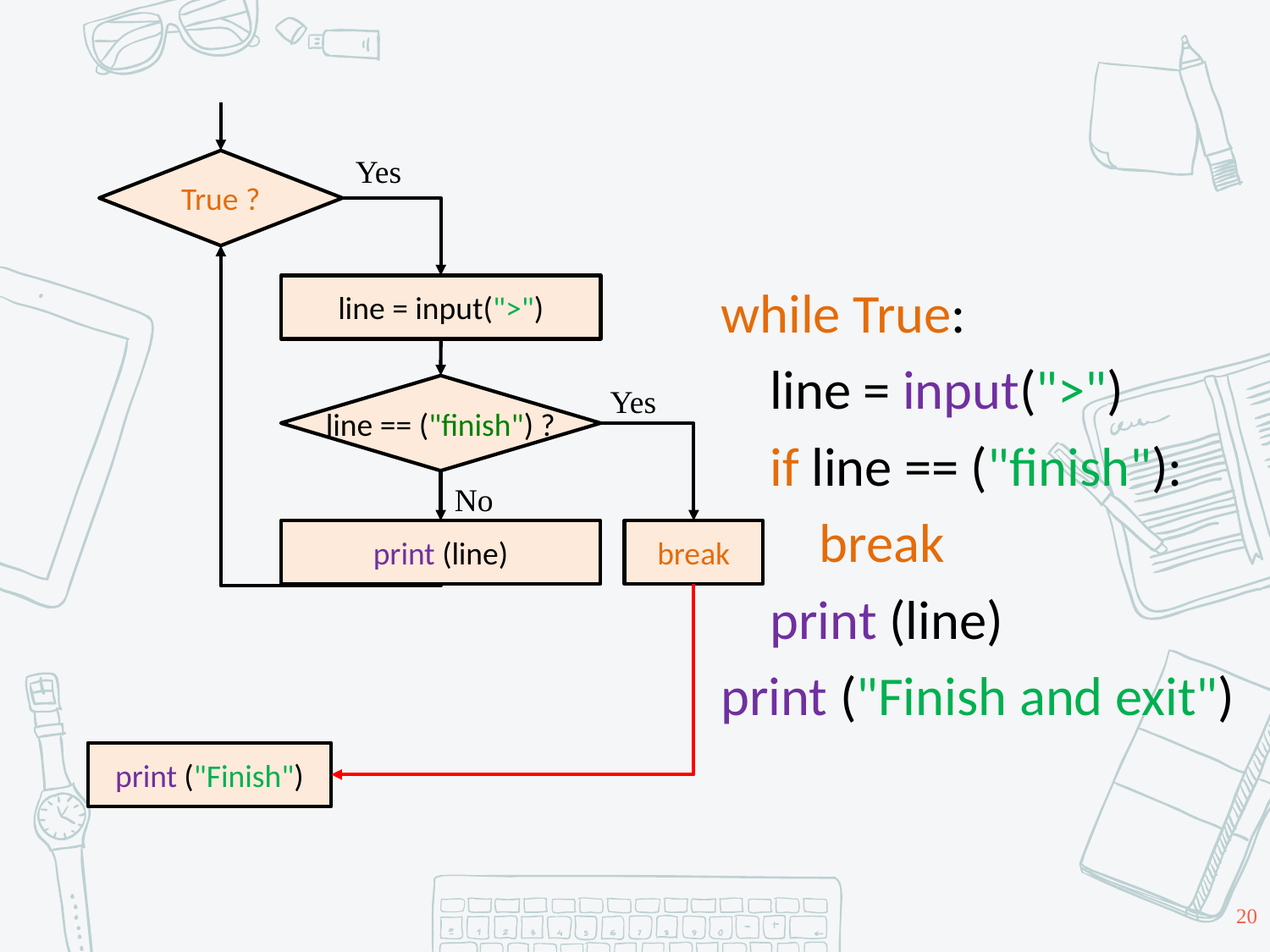

Yes
True ?
while True:
    line = input(">")
    if line == ("finish"):
        break
    print (line)
print ("Finish and exit")
line = input(">")
Yes
line == ("finish") ?
No
print (line)
break
print ("Finish")
20